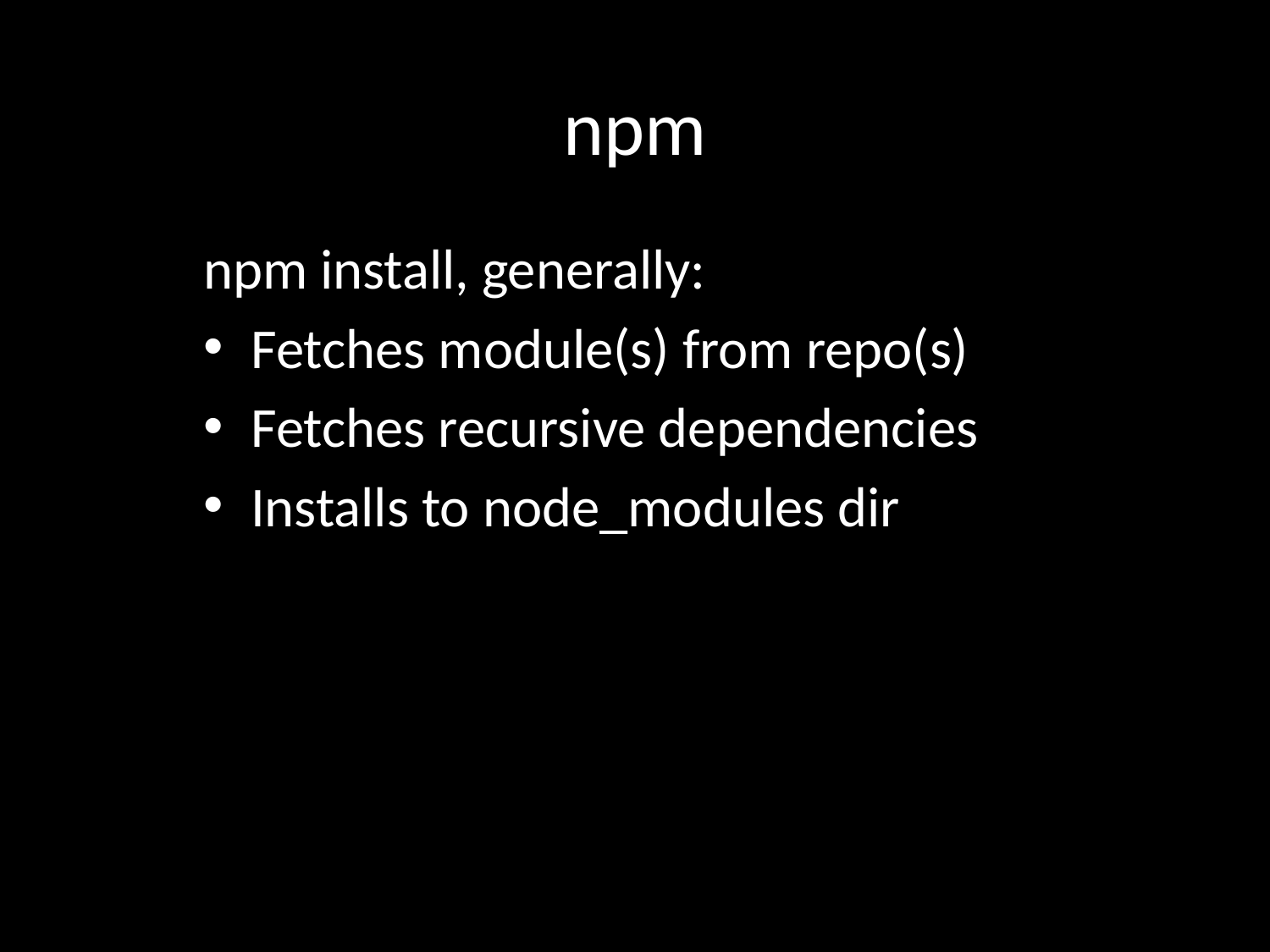

# npm
npm install, generally:
Fetches module(s) from repo(s)
Fetches recursive dependencies
Installs to node_modules dir